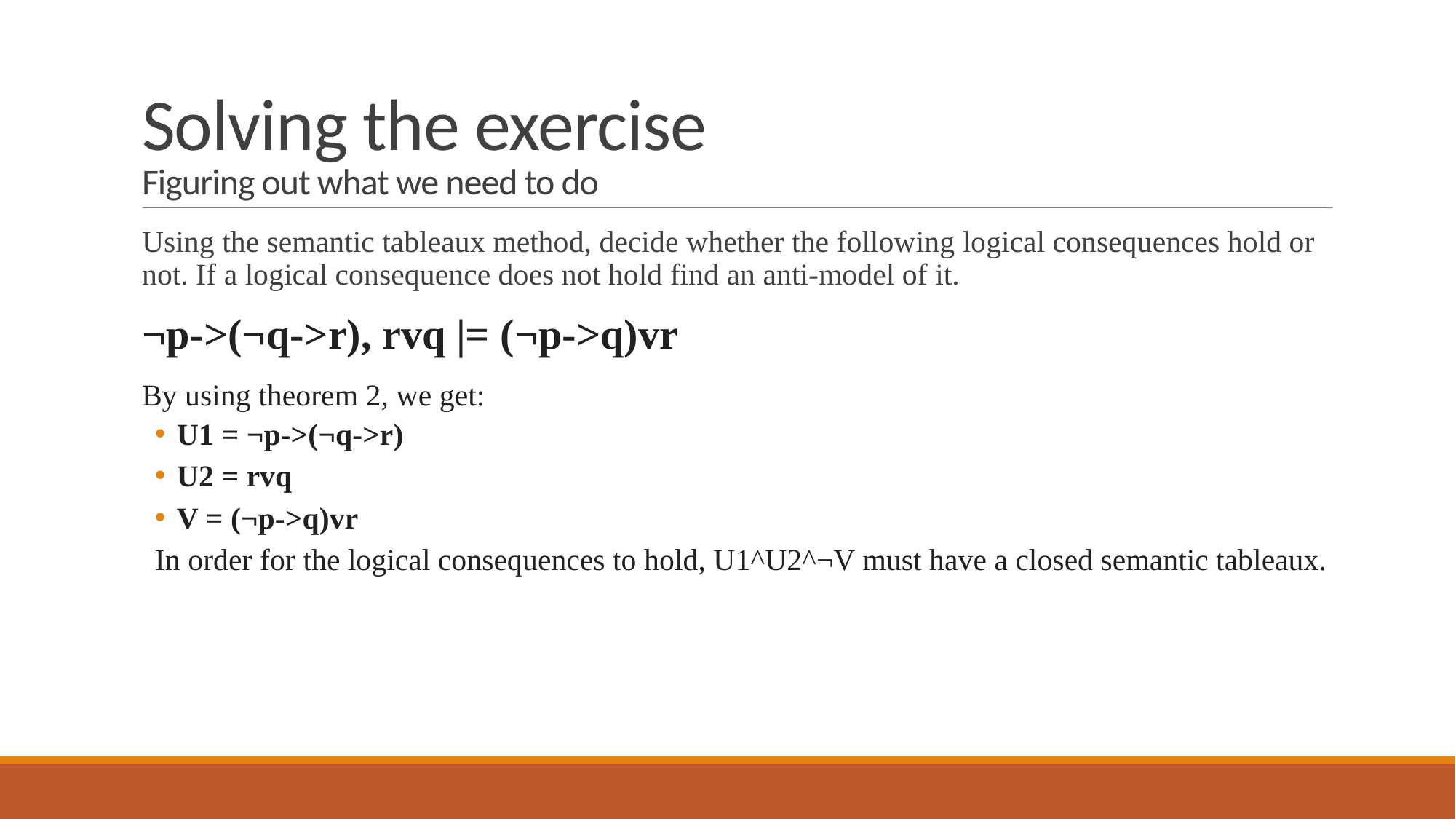

# Solving the exercise Figuring out what we need to do
Using the semantic tableaux method, decide whether the following logical consequences hold or not. If a logical consequence does not hold find an anti-model of it.
¬p->(¬q->r), rvq |= (¬p->q)vr
By using theorem 2, we get:
U1 = ¬p->(¬q->r)
U2 = rvq
V = (¬p->q)vr
In order for the logical consequences to hold, U1^U2^¬V must have a closed semantic tableaux.